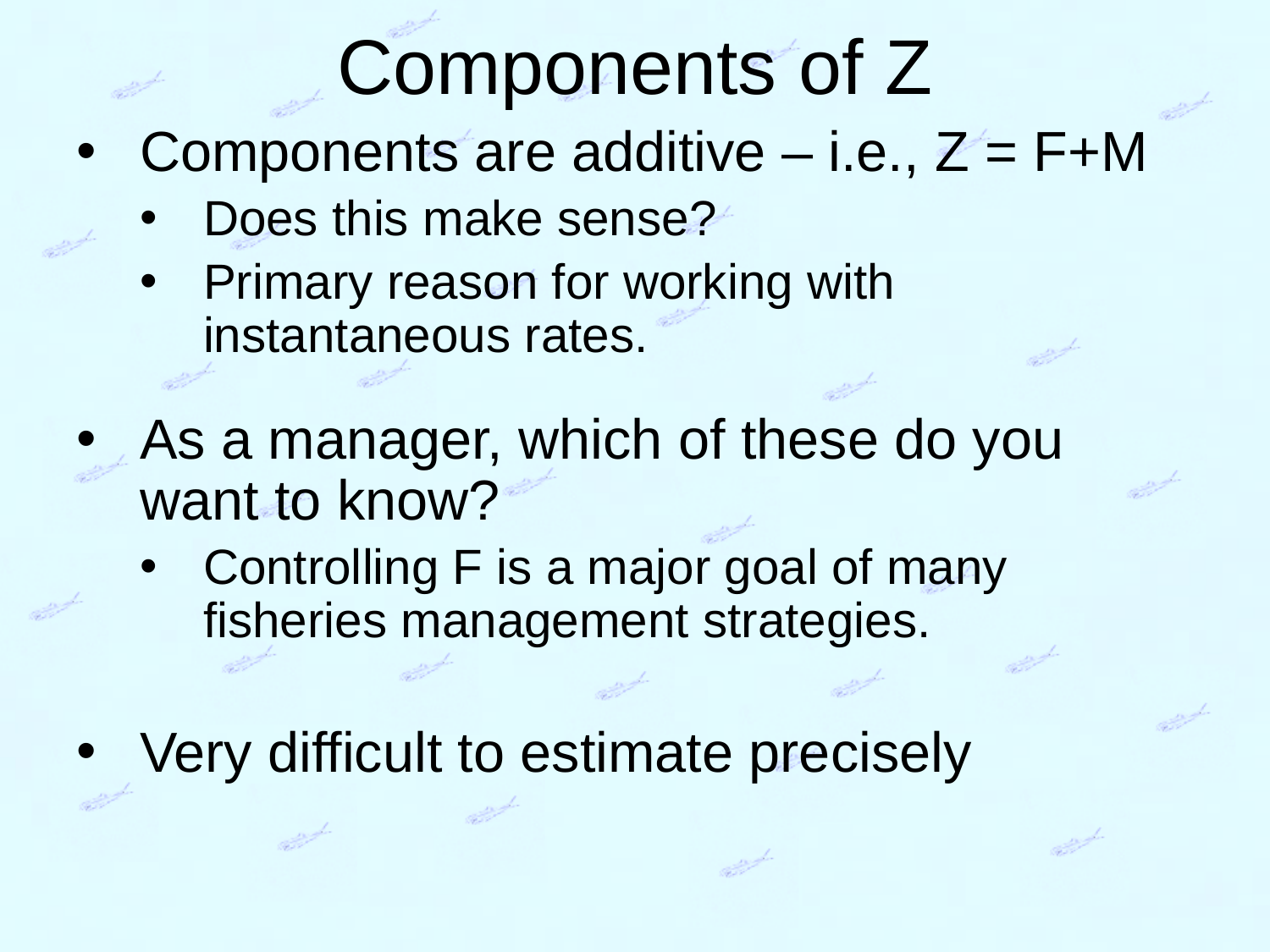

# Components of Z
Components are additive – i.e., Z = F+M
Does this make sense?
Primary reason for working with instantaneous rates.

As a manager, which of these do you want to know?
Controlling F is a major goal of many fisheries management strategies.

Very difficult to estimate precisely